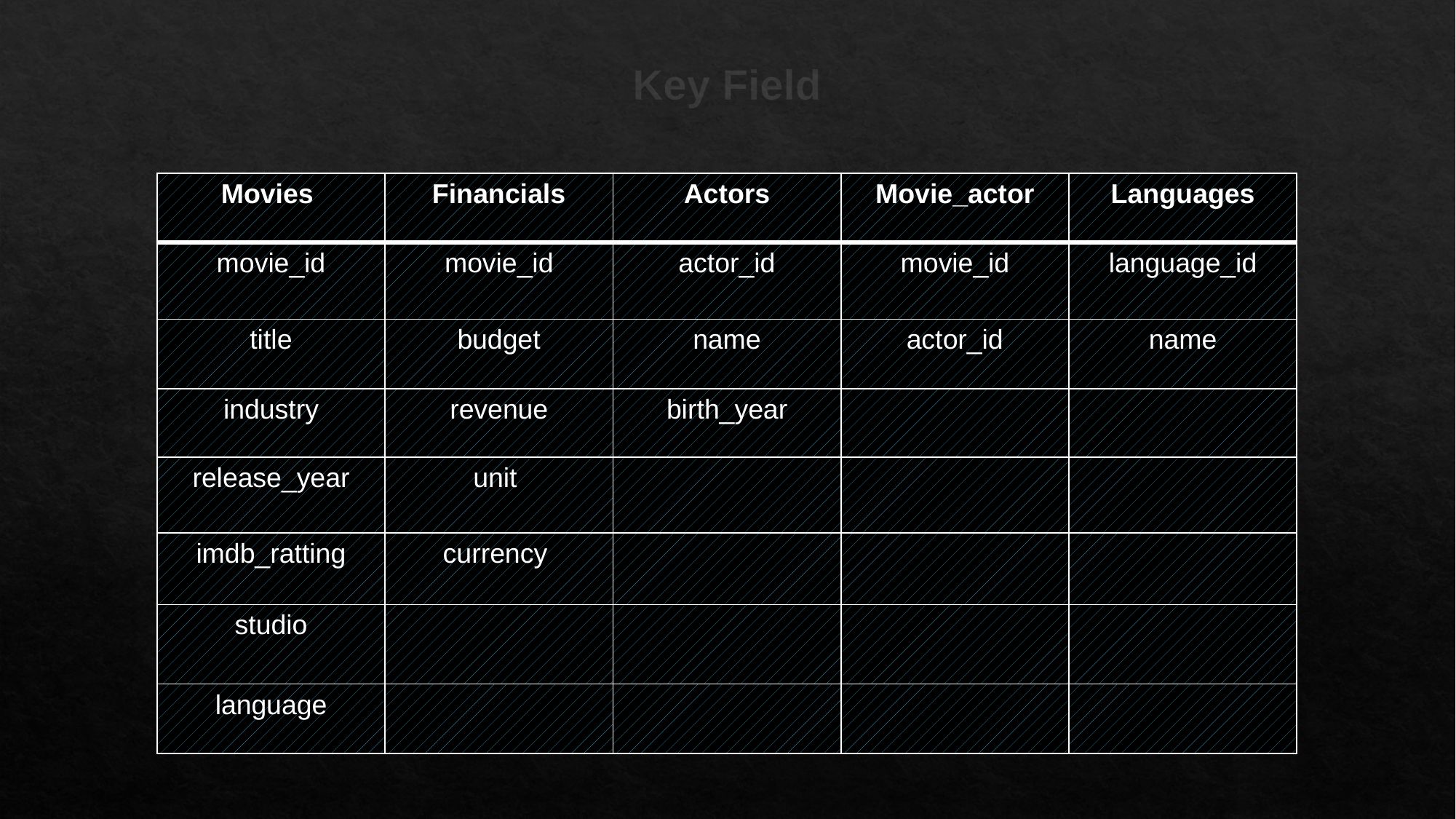

# Key Field
| Movies | Financials | Actors | Movie\_actor | Languages |
| --- | --- | --- | --- | --- |
| movie\_id | movie\_id | actor\_id | movie\_id | language\_id |
| title | budget | name | actor\_id | name |
| industry | revenue | birth\_year |  |  |
| release\_year | unit |  |  |  |
| imdb\_ratting | currency |  |  |  |
| studio |  |  |  |  |
| language |  |  |  |  |